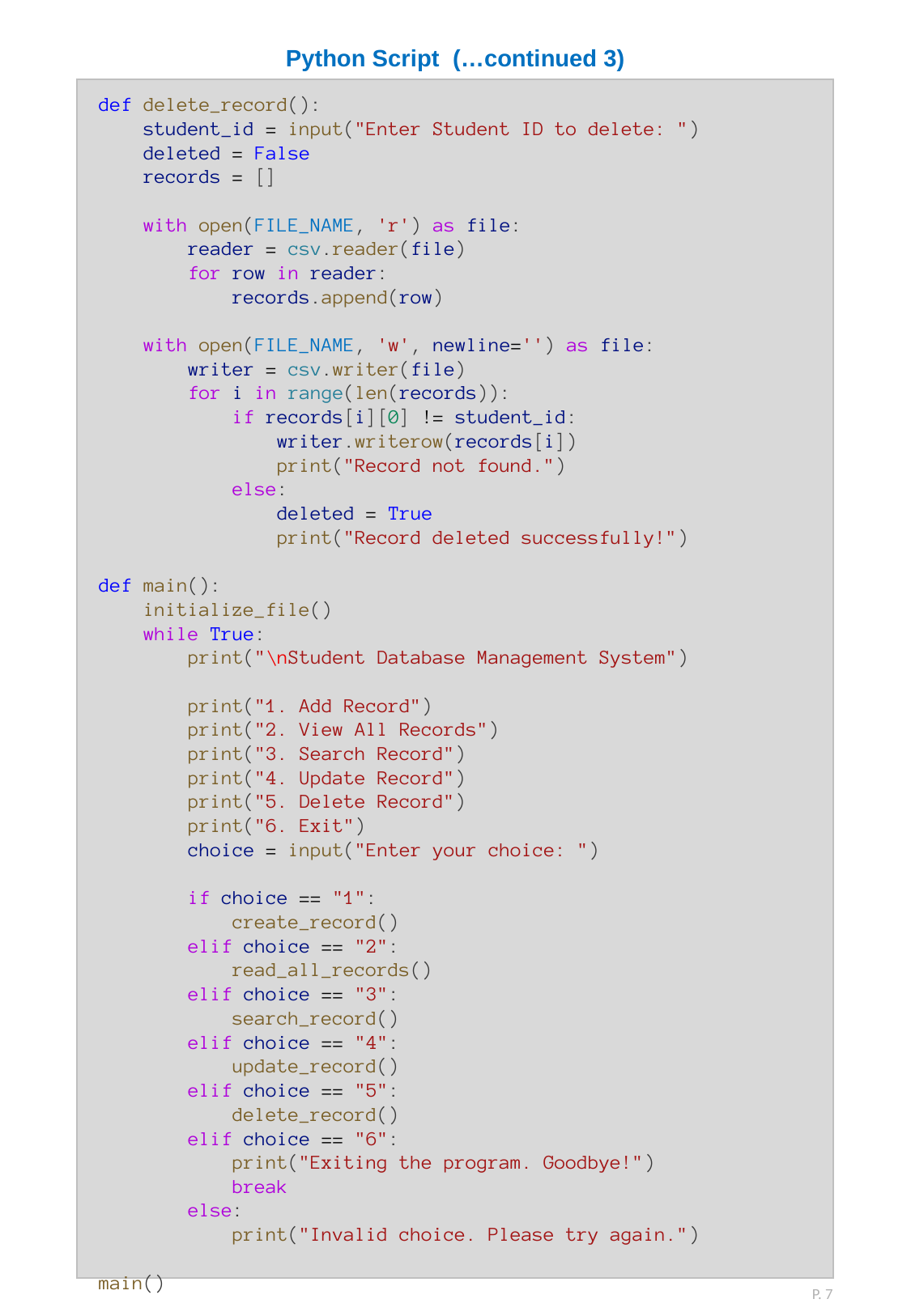

Python Script  (…continued 3)

def delete_record():
    student_id = input("Enter Student ID to delete: ")
    deleted = False
    records = []
    with open(FILE_NAME, 'r') as file:
        reader = csv.reader(file)
        for row in reader:
            records.append(row)
    with open(FILE_NAME, 'w', newline='') as file:
        writer = csv.writer(file)
        for i in range(len(records)):
            if records[i][0] != student_id:
                writer.writerow(records[i])
                print("Record not found.")
            else:
                deleted = True
                print("Record deleted successfully!")
def main():
    initialize_file()
    while True:
        print("\nStudent Database Management System")

        print("1. Add Record")
        print("2. View All Records")
        print("3. Search Record")
        print("4. Update Record")
        print("5. Delete Record")
        print("6. Exit")
        choice = input("Enter your choice: ")
        if choice == "1":
            create_record()
        elif choice == "2":
            read_all_records()
        elif choice == "3":
            search_record()
        elif choice == "4":
            update_record()
        elif choice == "5":
            delete_record()
        elif choice == "6":
            print("Exiting the program. Goodbye!")
            break
        else:
            print("Invalid choice. Please try again.")
main()
P. 7